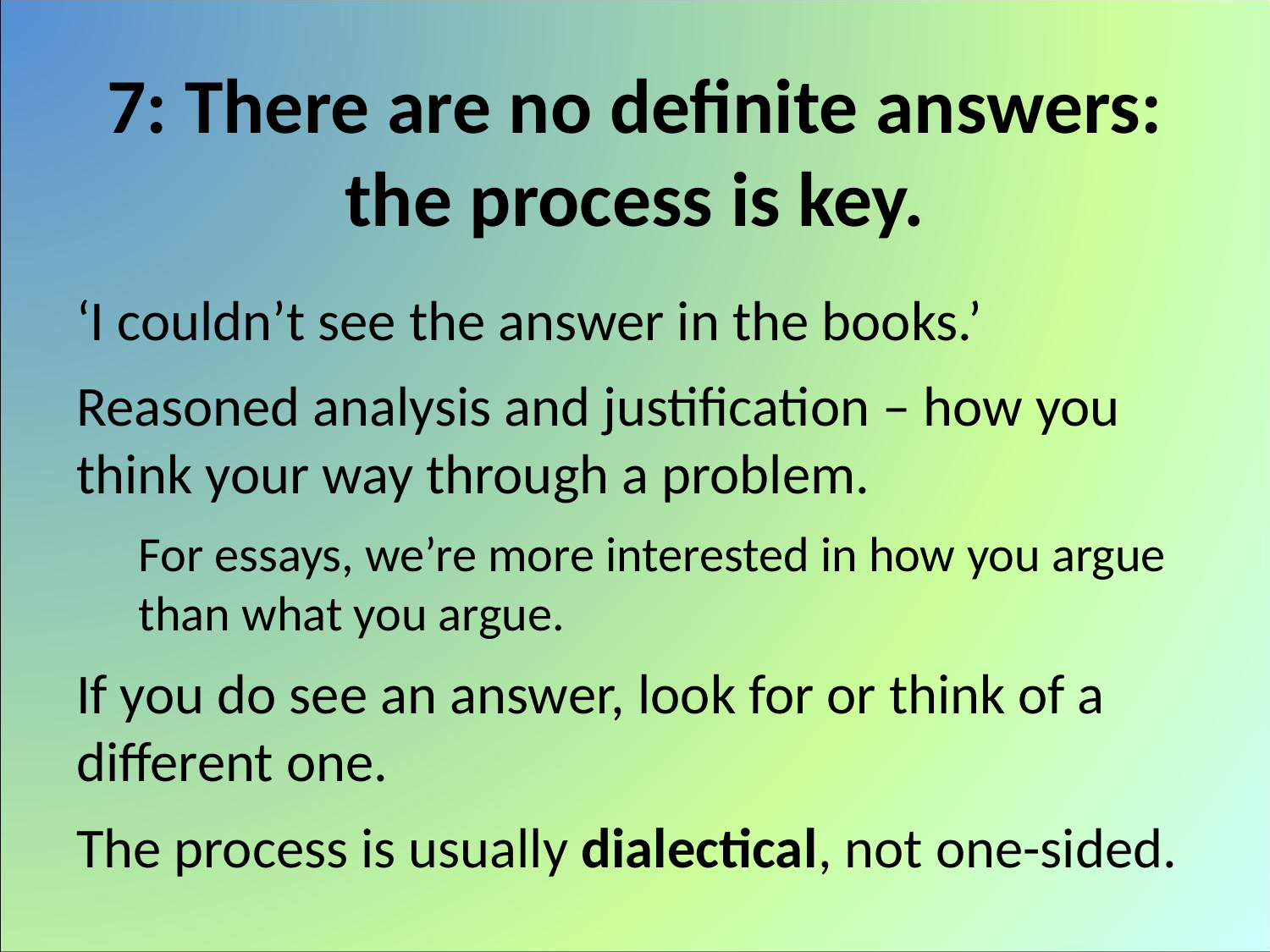

# 7: There are no definite answers: the process is key.
‘I couldn’t see the answer in the books.’
Reasoned analysis and justification – how you think your way through a problem.
For essays, we’re more interested in how you argue than what you argue.
If you do see an answer, look for or think of a different one.
The process is usually dialectical, not one-sided.